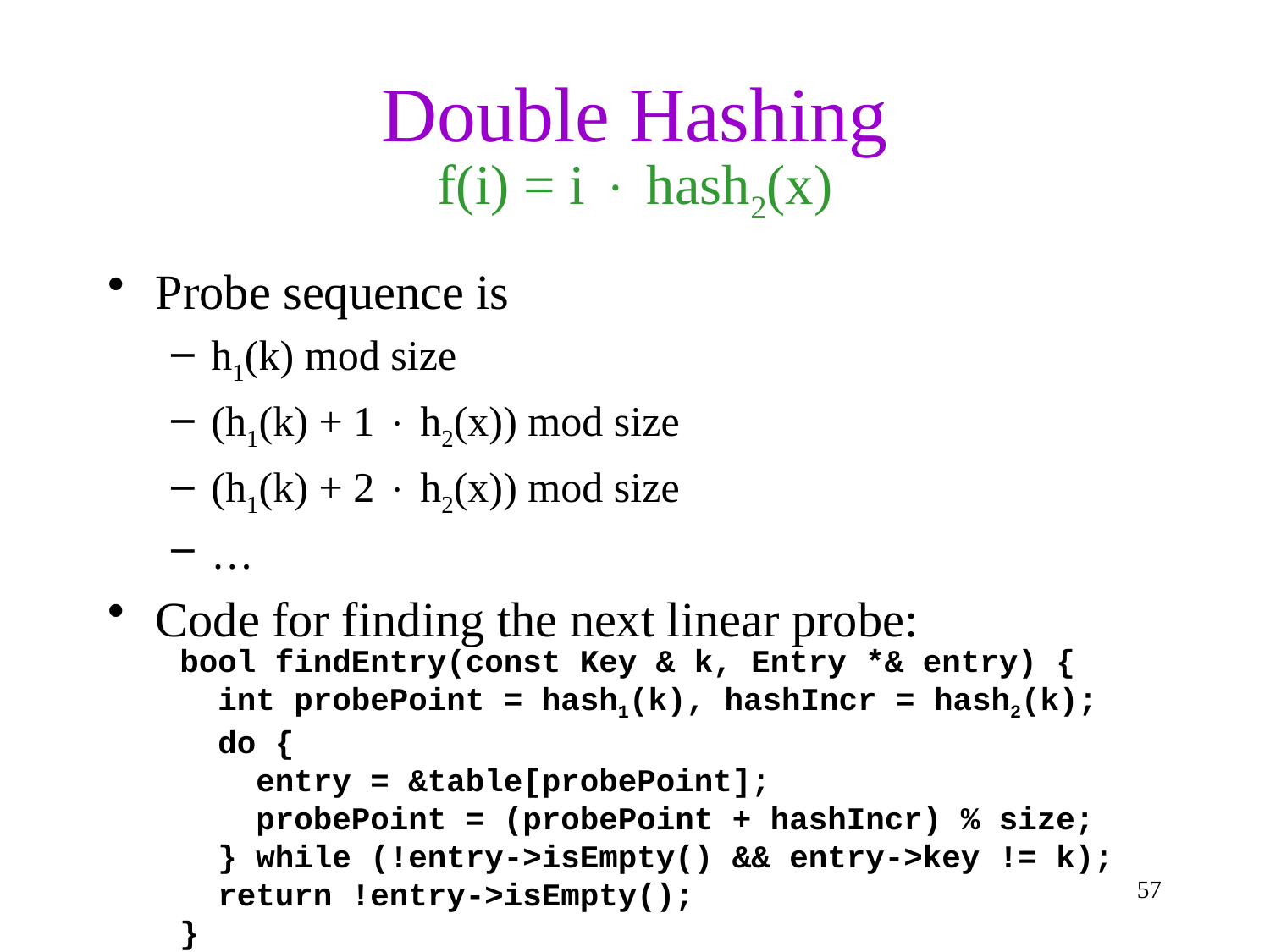

# Double Hashing
f(i) = i ⋅ hash2(x)
Probe sequence is
h1(k) mod size
(h1(k) + 1 ⋅ h2(x)) mod size
(h1(k) + 2 ⋅ h2(x)) mod size
…
Code for finding the next linear probe:
bool findEntry(const Key & k, Entry *& entry) {
  int probePoint = hash1(k), hashIncr = hash2(k);
  do {
    entry = &table[probePoint];
    probePoint = (probePoint + hashIncr) % size;
  } while (!entry->isEmpty() && entry->key != k);
  return !entry->isEmpty();
}
57